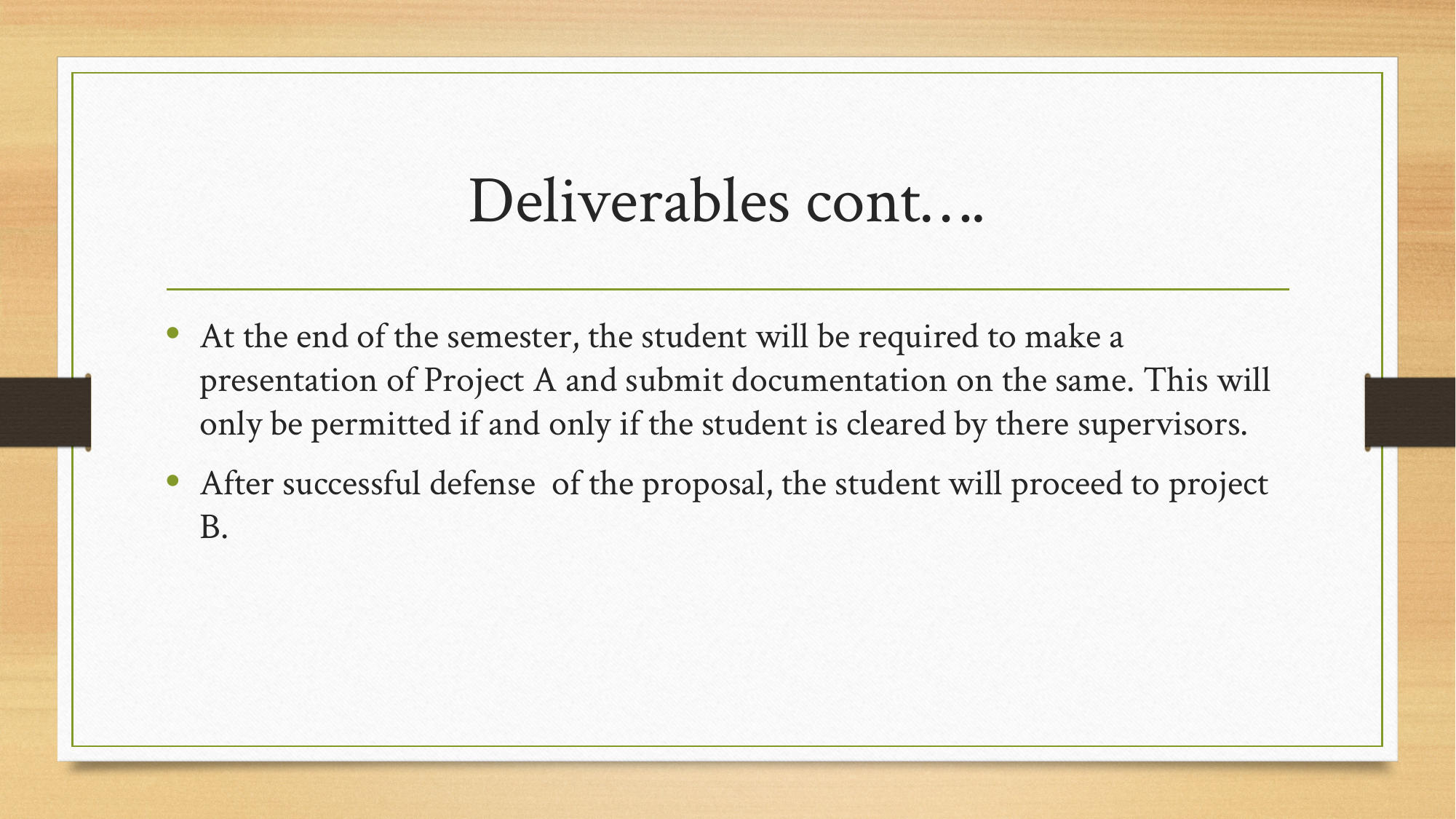

# Deliverables cont….
At the end of the semester, the student will be required to make a presentation of Project A and submit documentation on the same. This will only be permitted if and only if the student is cleared by there supervisors.
After successful defense  of the proposal, the student will proceed to project B.